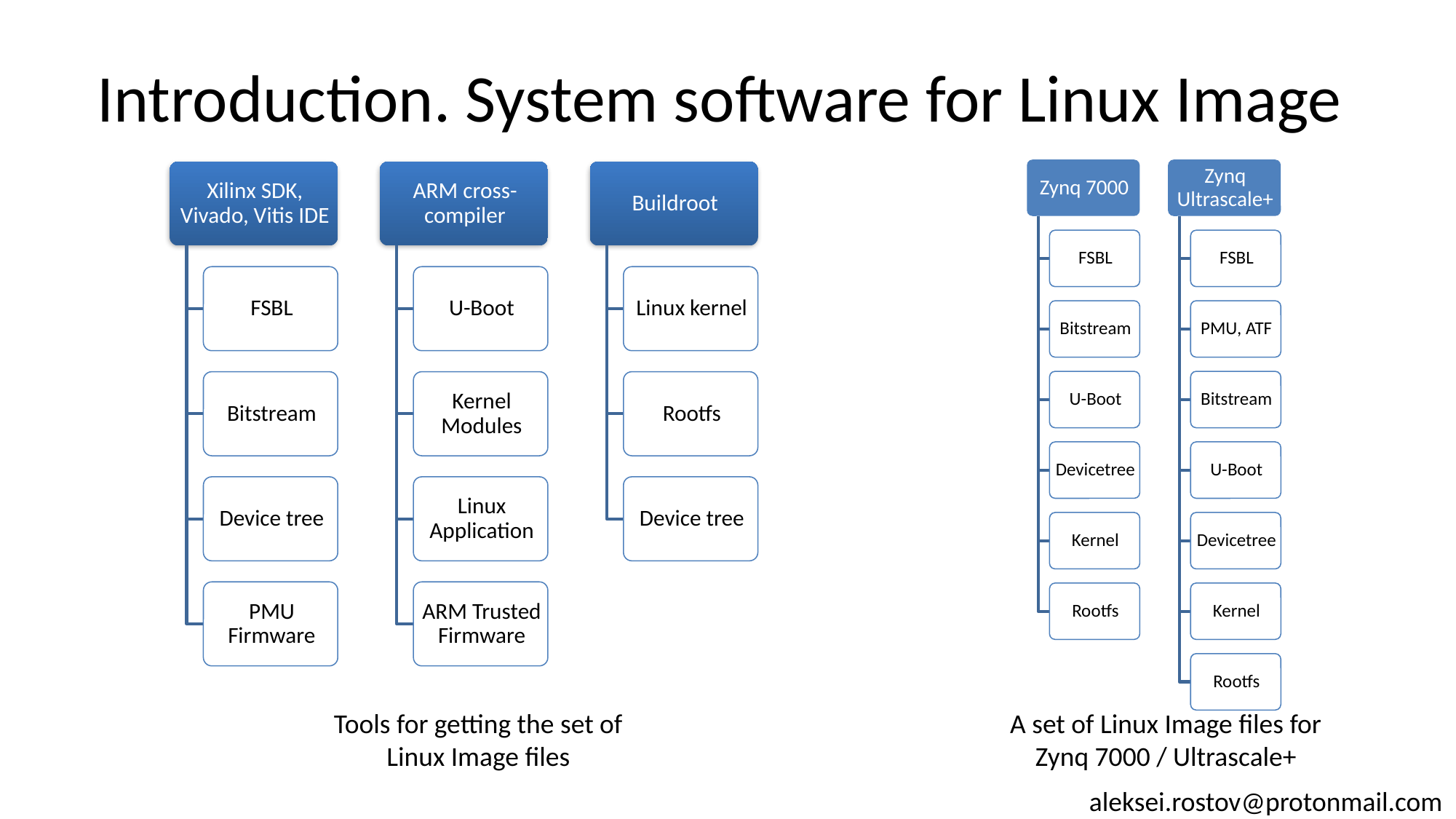

# Introduction. System software for Linux Image
Zynq 7000
FSBL
Bitstream
U-Boot
Devicetree
Kernel
Rootfs
Zynq Ultrascale+
FSBL
PMU, ATF
Bitstream
U-Boot
Devicetree
Kernel
Rootfs
Xilinx SDK, Vivado, Vitis IDE
FSBL
Bitstream
Device tree
PMU Firmware
ARM cross-compiler
U-Boot
Kernel Modules
Linux Application
ARM Trusted Firmware
Buildroot
Linux kernel
Rootfs
Device tree
Tools for getting the set of Linux Image files
A set of Linux Image files for Zynq 7000 / Ultrascale+
aleksei.rostov@protonmail.com